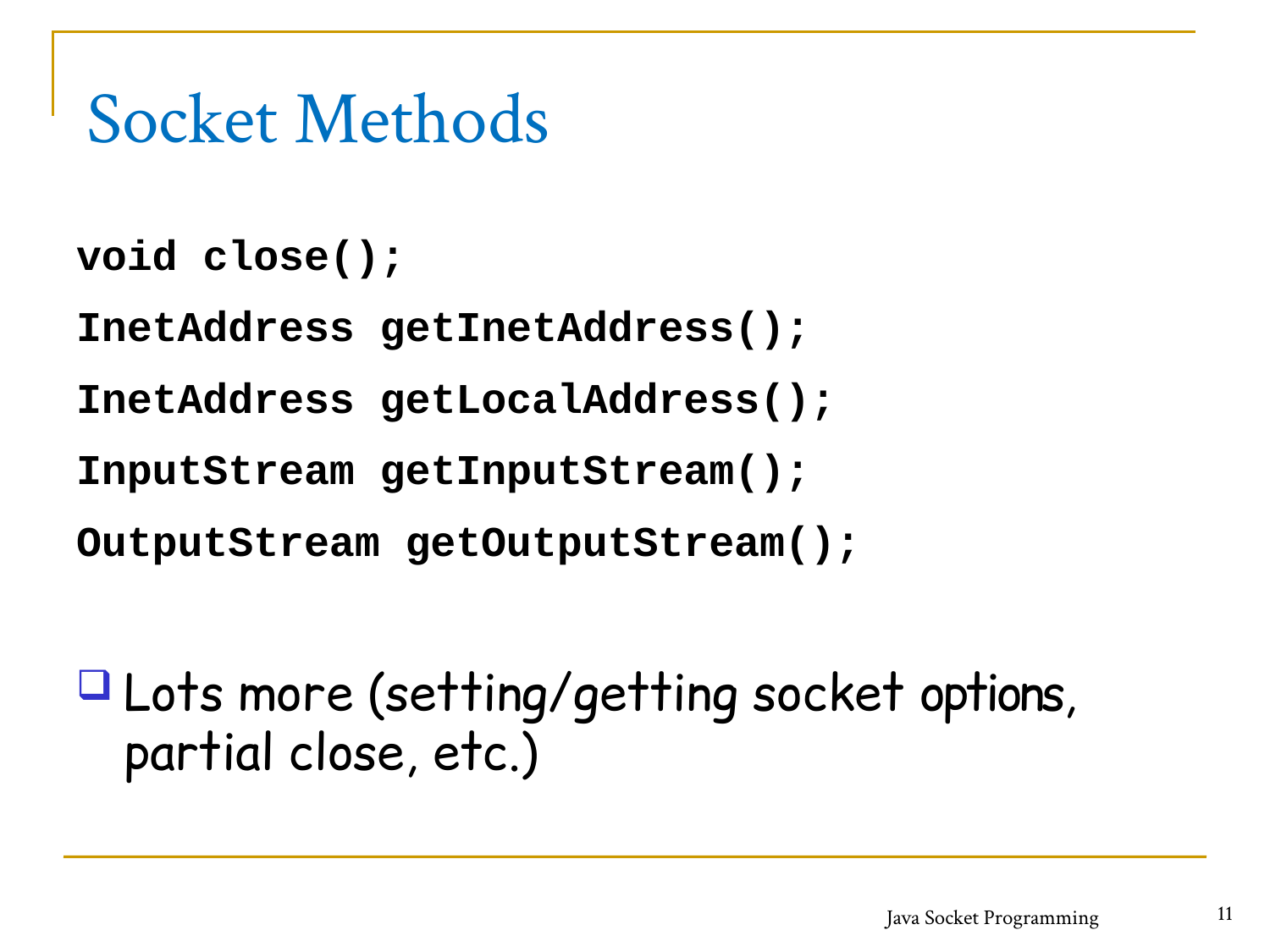

# Socket Methods
void close();
InetAddress getInetAddress();  InetAddress getLocalAddress();  InputStream getInputStream();  OutputStream getOutputStream();

Lots more (setting/getting socket options,  partial close, etc.)
Java Socket Programming
11